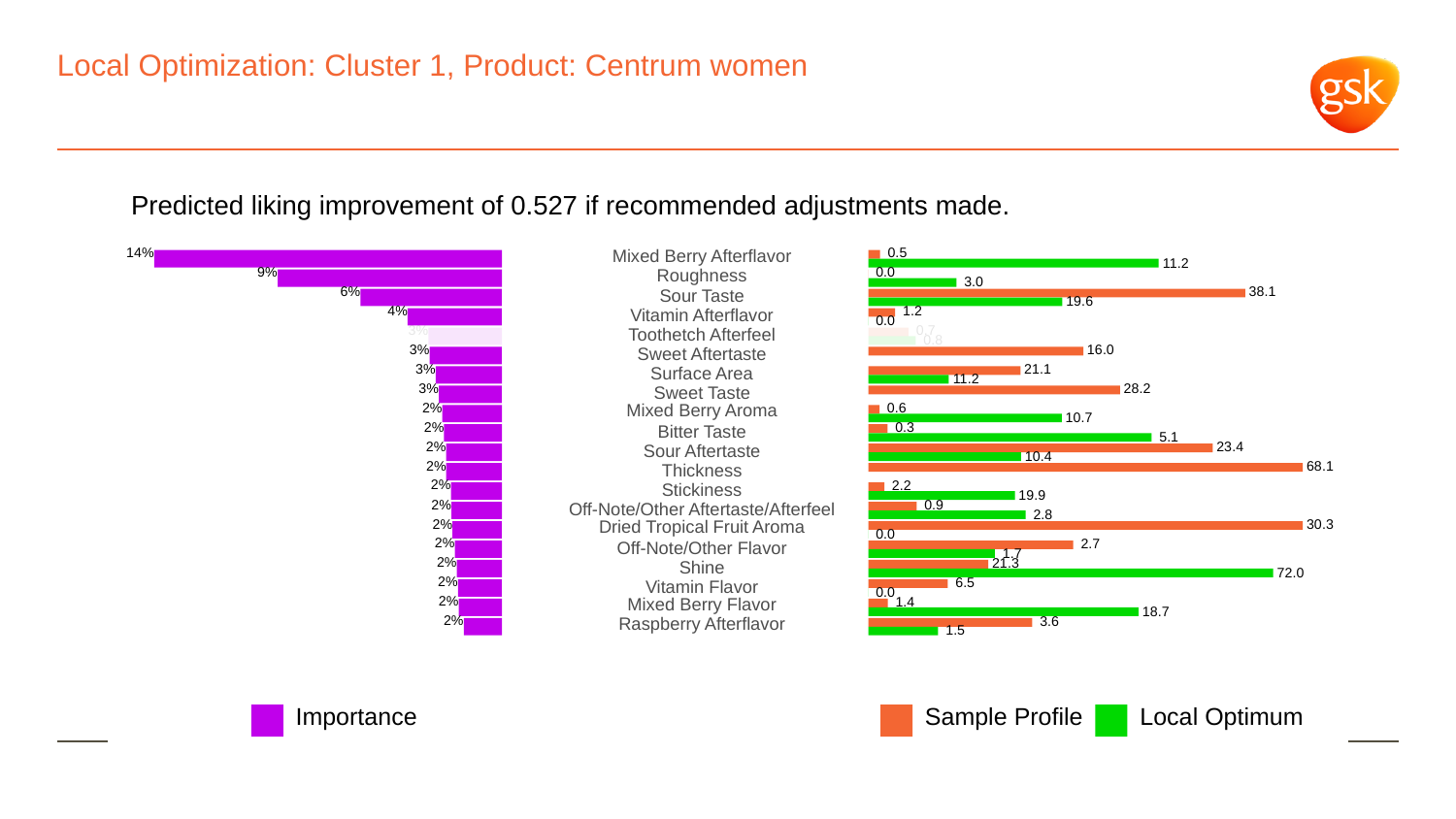

# Local Optimization: Cluster 1, Product: Centrum women

Predicted liking improvement of 0.527 if recommended adjustments made.

14%
Mixed Berry Afterflavor
  0.5

 11.2

9%
Roughness
  0.0

  3.0

6%
 38.1

Sour Taste
 19.6

4%
  1.2

Vitamin Afterflavor
  0.0

3%
  0.7

Toothetch Afterfeel
  0.8

3%
 16.0

Sweet Aftertaste
3%
 21.1

Surface Area
 11.2

3%
 28.2

Sweet Taste
2%
Mixed Berry Aroma
  0.6

 10.7

2%
  0.3

Bitter Taste
  5.1

2%
 23.4

Sour Aftertaste
 10.4

2%
 68.1

Thickness
2%
  2.2

Stickiness
 19.9

2%
  0.9

Off-Note/Other Aftertaste/Afterfeel
  2.8

2%
 30.3
Dried Tropical Fruit Aroma

  0.0

2%
  2.7

Off-Note/Other Flavor
  1.7

2%
 21.3

Shine
 72.0

2%
  6.5

Vitamin Flavor
  0.0

2%
Mixed Berry Flavor
  1.4

 18.7

2%
Raspberry Afterflavor
  3.6

  1.5

Local Optimum
Sample Profile
Importance